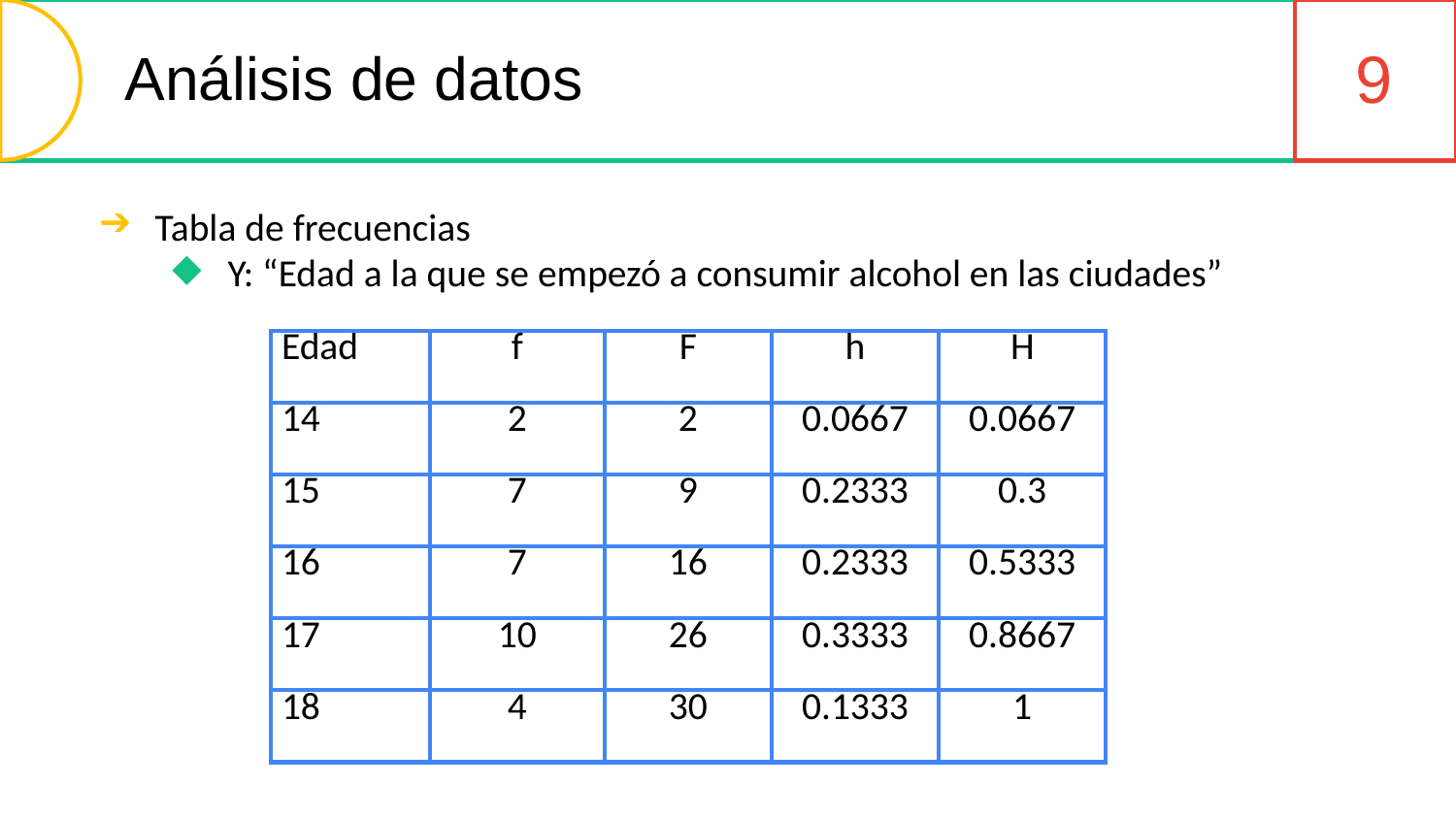

9
Análisis de datos
Tabla de frecuencias
Y: “Edad a la que se empezó a consumir alcohol en las ciudades”

| Edad | f | F | h | H |
| --- | --- | --- | --- | --- |
| 14 | 2 | 2 | 0.0667 | 0.0667 |
| 15 | 7 | 9 | 0.2333 | 0.3 |
| 16 | 7 | 16 | 0.2333 | 0.5333 |
| 17 | 10 | 26 | 0.3333 | 0.8667 |
| 18 | 4 | 30 | 0.1333 | 1 |